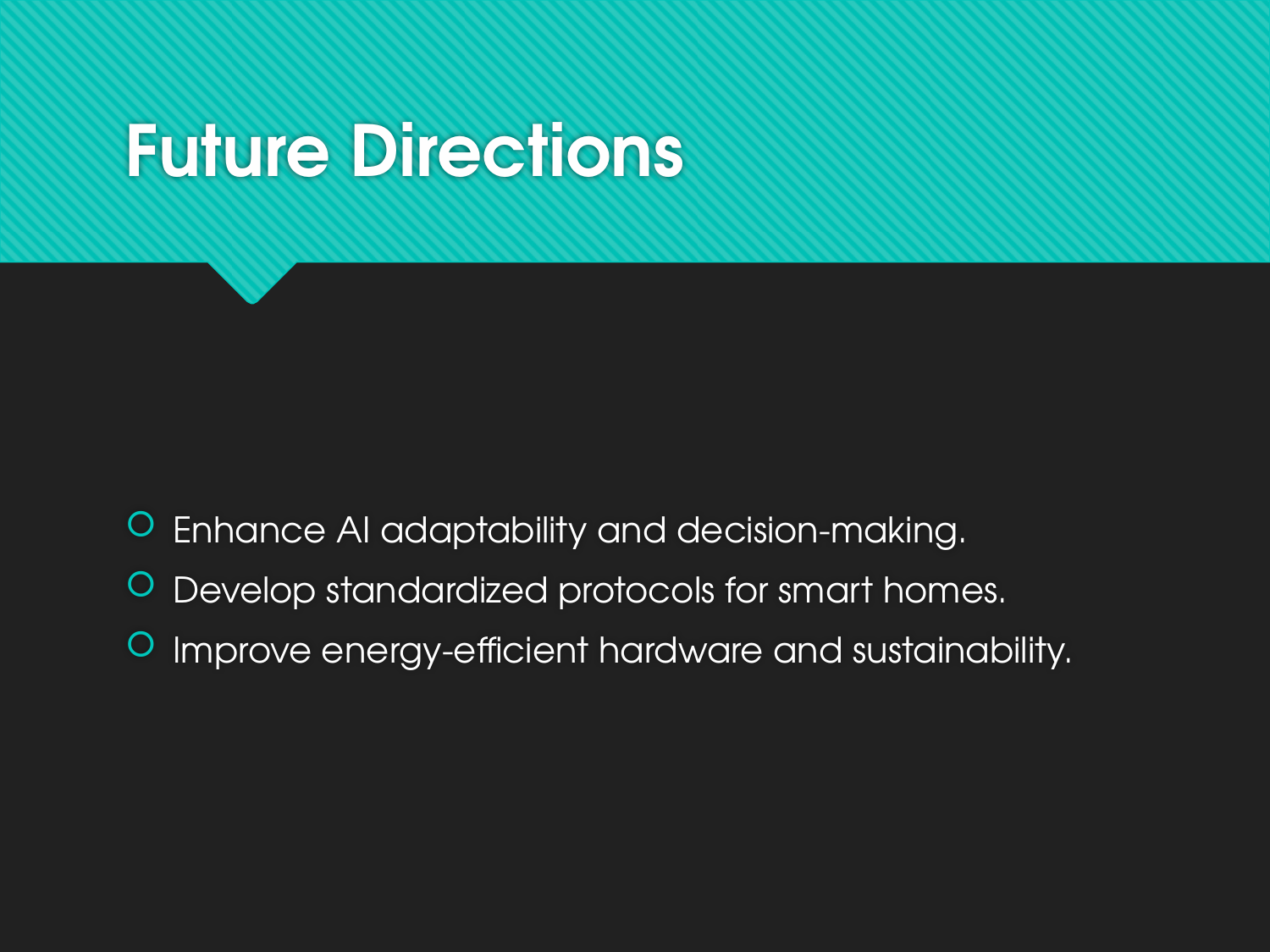

# Future Directions

Enhance AI adaptability and decision-making.
Develop standardized protocols for smart homes.
Improve energy-efficient hardware and sustainability.